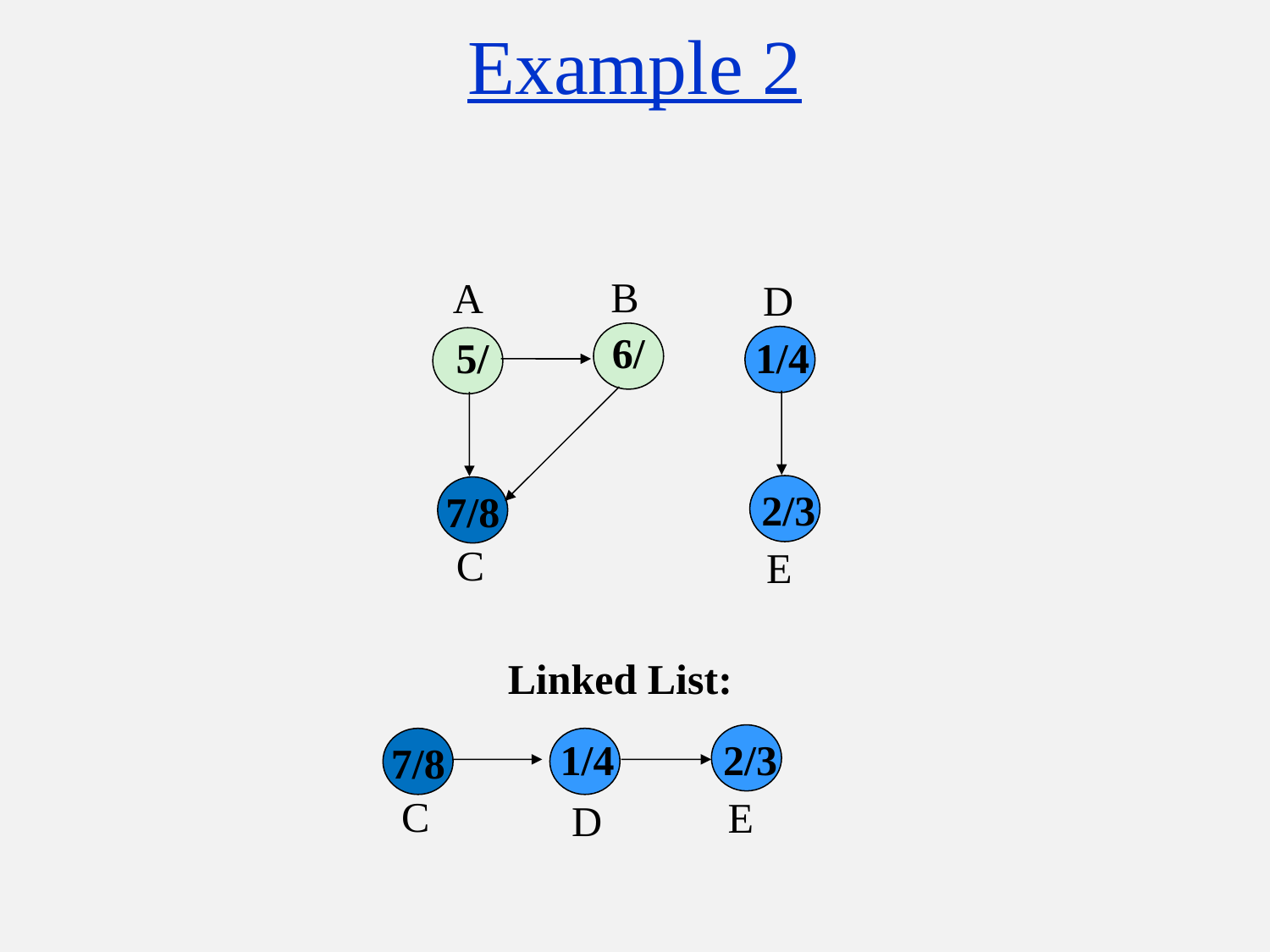

# Example 2
B
A
D
6/

5/
1/4

2/3
7/8
C
E
Linked List:

2/3
1/4

7/8

C
E
D